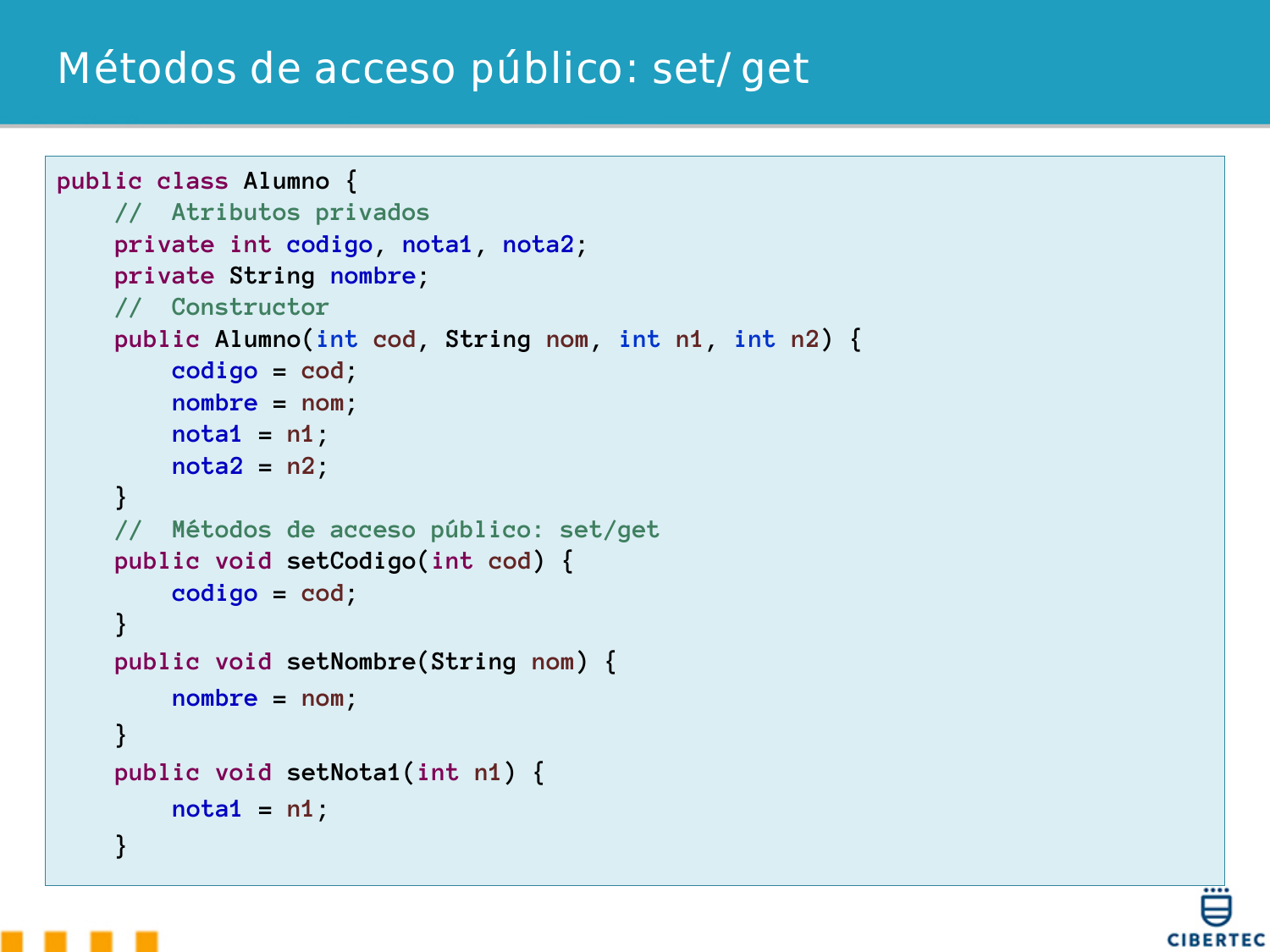

# Métodos de acceso público: set/get
public class Alumno {
    //  Atributos privados
    private int codigo, nota1, nota2;
    private String nombre;
    //  Constructor
    public Alumno(int cod, String nom, int n1, int n2) {
        codigo = cod;
        nombre = nom;
        nota1 = n1;
        nota2 = n2;
    }
    //  Métodos de acceso público: set/get
    public void setCodigo(int cod) {
        codigo = cod;
    }
    public void setNombre(String nom) {
        nombre = nom;
    }
    public void setNota1(int n1) {
        nota1 = n1;
    }